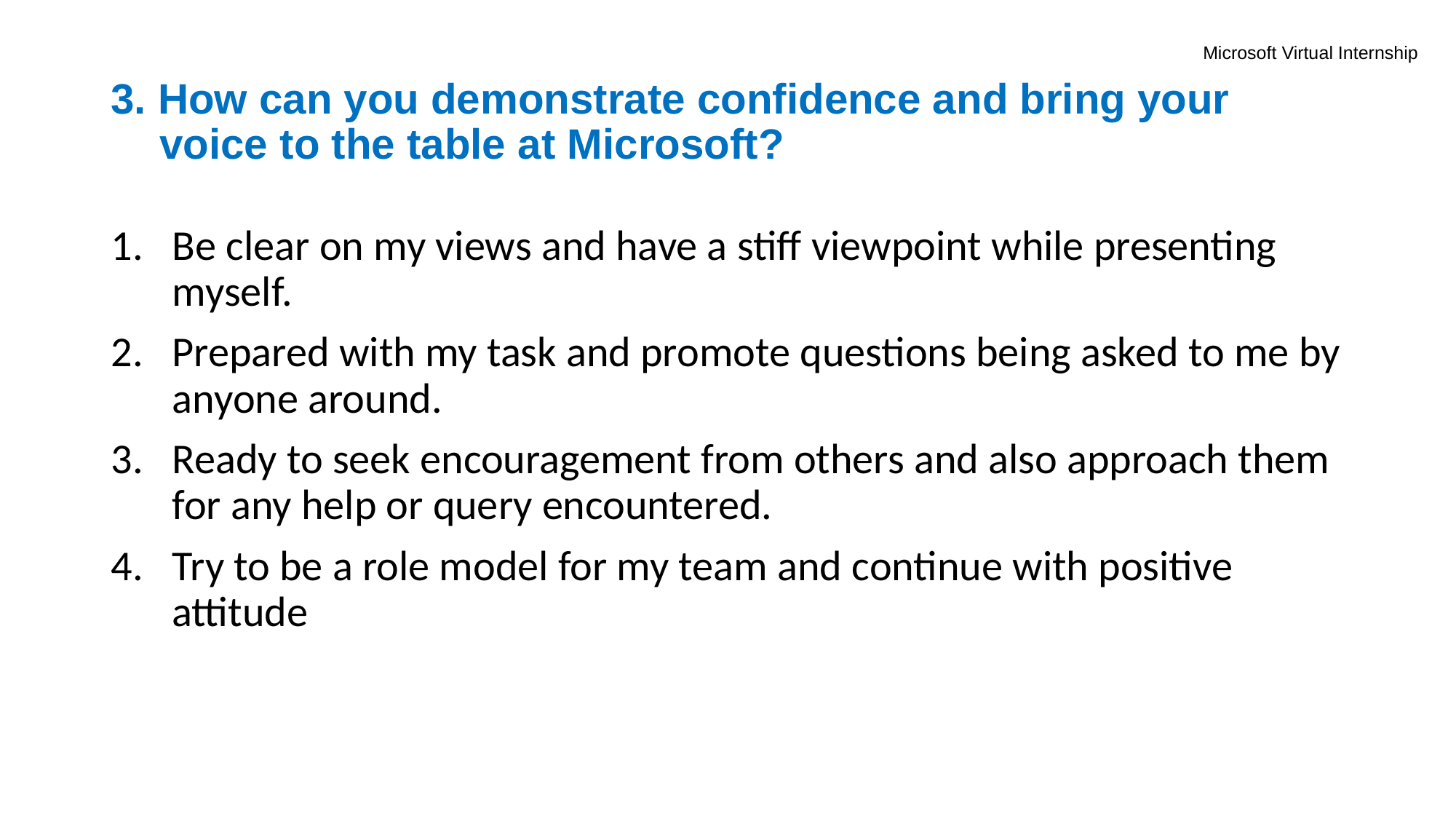

Microsoft Virtual Internship
# 3. How can you demonstrate confidence and bring your voice to the table at Microsoft?
Be clear on my views and have a stiff viewpoint while presenting myself.
Prepared with my task and promote questions being asked to me by anyone around.
Ready to seek encouragement from others and also approach them for any help or query encountered.
Try to be a role model for my team and continue with positive attitude